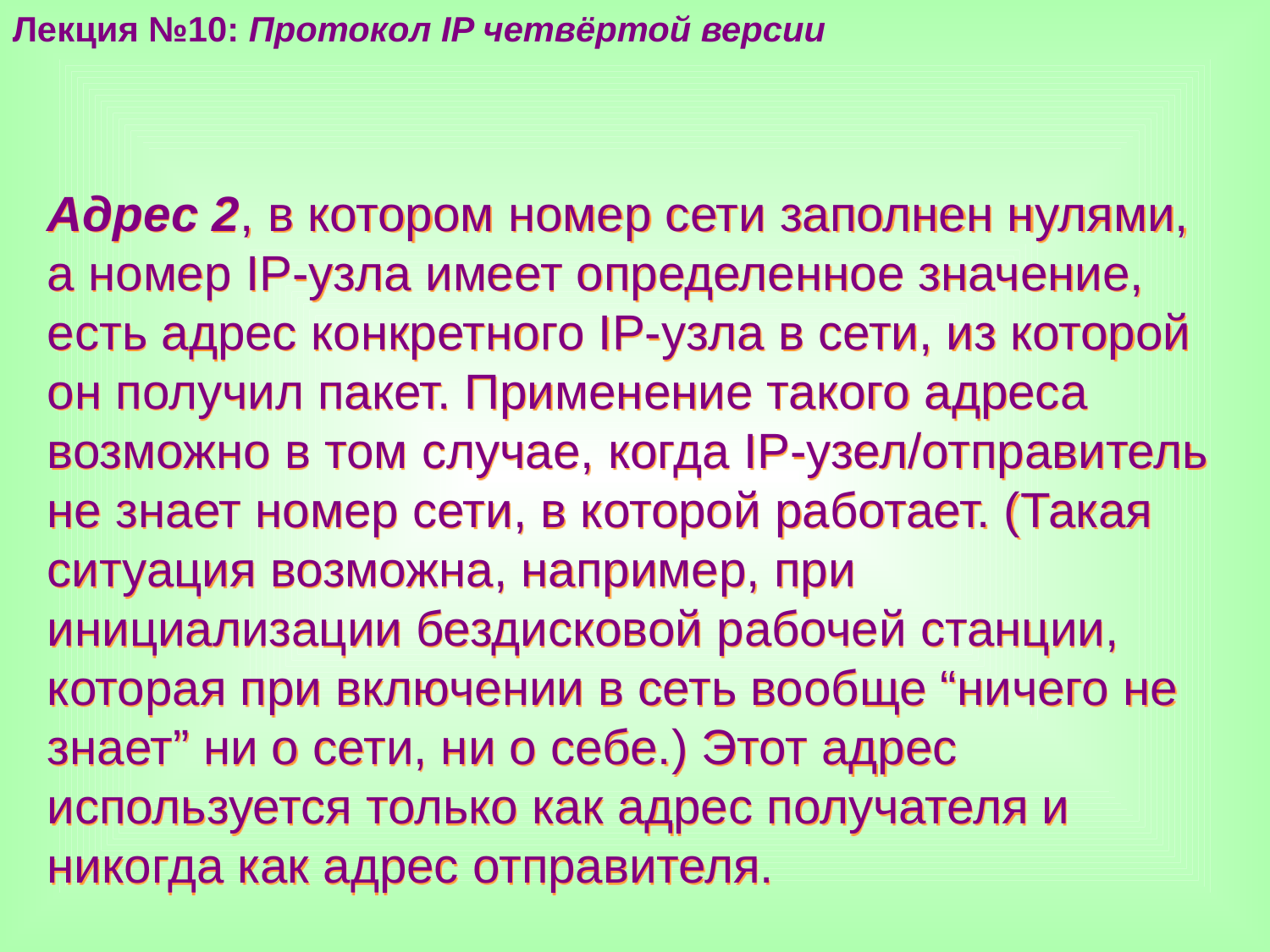

Лекция №10: Протокол IP четвёртой версии
Адрес 2, в котором номер сети заполнен нулями, а номер IP-узла имеет определенное значение, есть адрес конкретного IP-узла в сети, из которой он получил пакет. Применение такого адреса возможно в том случае, когда IP-узел/отправитель не знает номер сети, в которой работает. (Такая ситуация возможна, например, при инициализации бездисковой рабочей станции, которая при включении в сеть вообще “ничего не знает” ни о сети, ни о себе.) Этот адрес используется только как адрес получателя и никогда как адрес отправителя.